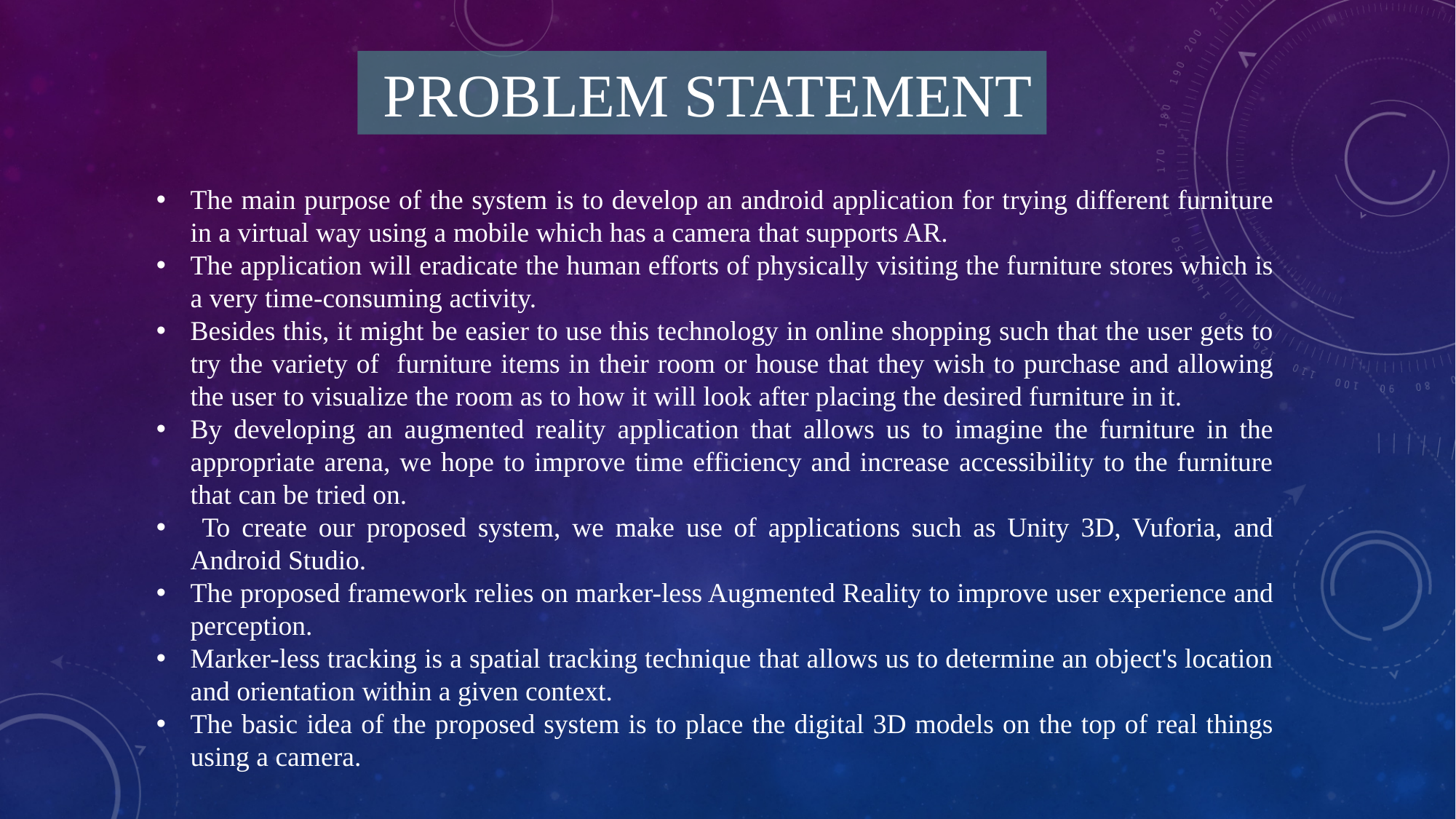

PROBLEM STATEMENT
The main purpose of the system is to develop an android application for trying different furniture in a virtual way using a mobile which has a camera that supports AR.
The application will eradicate the human efforts of physically visiting the furniture stores which is a very time-consuming activity.
Besides this, it might be easier to use this technology in online shopping such that the user gets to try the variety of  furniture items in their room or house that they wish to purchase and allowing the user to visualize the room as to how it will look after placing the desired furniture in it.
By developing an augmented reality application that allows us to imagine the furniture in the appropriate arena, we hope to improve time efficiency and increase accessibility to the furniture that can be tried on.
 To create our proposed system, we make use of applications such as Unity 3D, Vuforia, and Android Studio.
The proposed framework relies on marker-less Augmented Reality to improve user experience and perception.
Marker-less tracking is a spatial tracking technique that allows us to determine an object's location and orientation within a given context.
The basic idea of the proposed system is to place the digital 3D models on the top of real things using a camera.